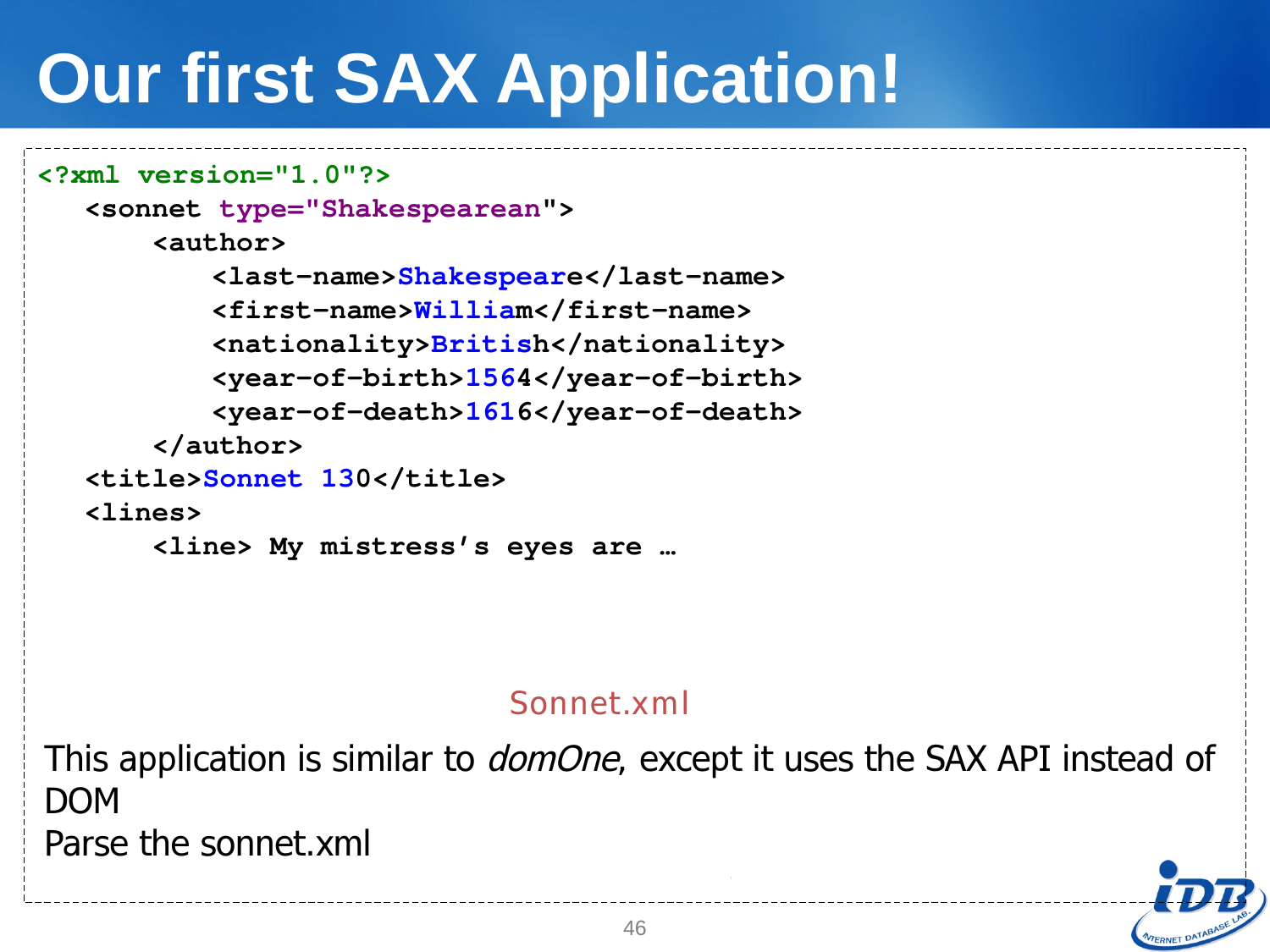

# Our first SAX Application!
<?xml version="1.0"?>
<sonnet type="Shakespearean">
    <author>
	<last-name>Shakespeare</last-name>
	<first-name>William</first-name>
	<nationality>British</nationality>
	<year-of-birth>1564</year-of-birth>
	<year-of-death>1616</year-of-death>
    </author>
<title>Sonnet 130</title>
<lines>
    <line> My mistress’s eyes are …
Sonnet.xml
This application is similar to domOne, except it uses the SAX API instead of DOM
Parse the sonnet.xml

46